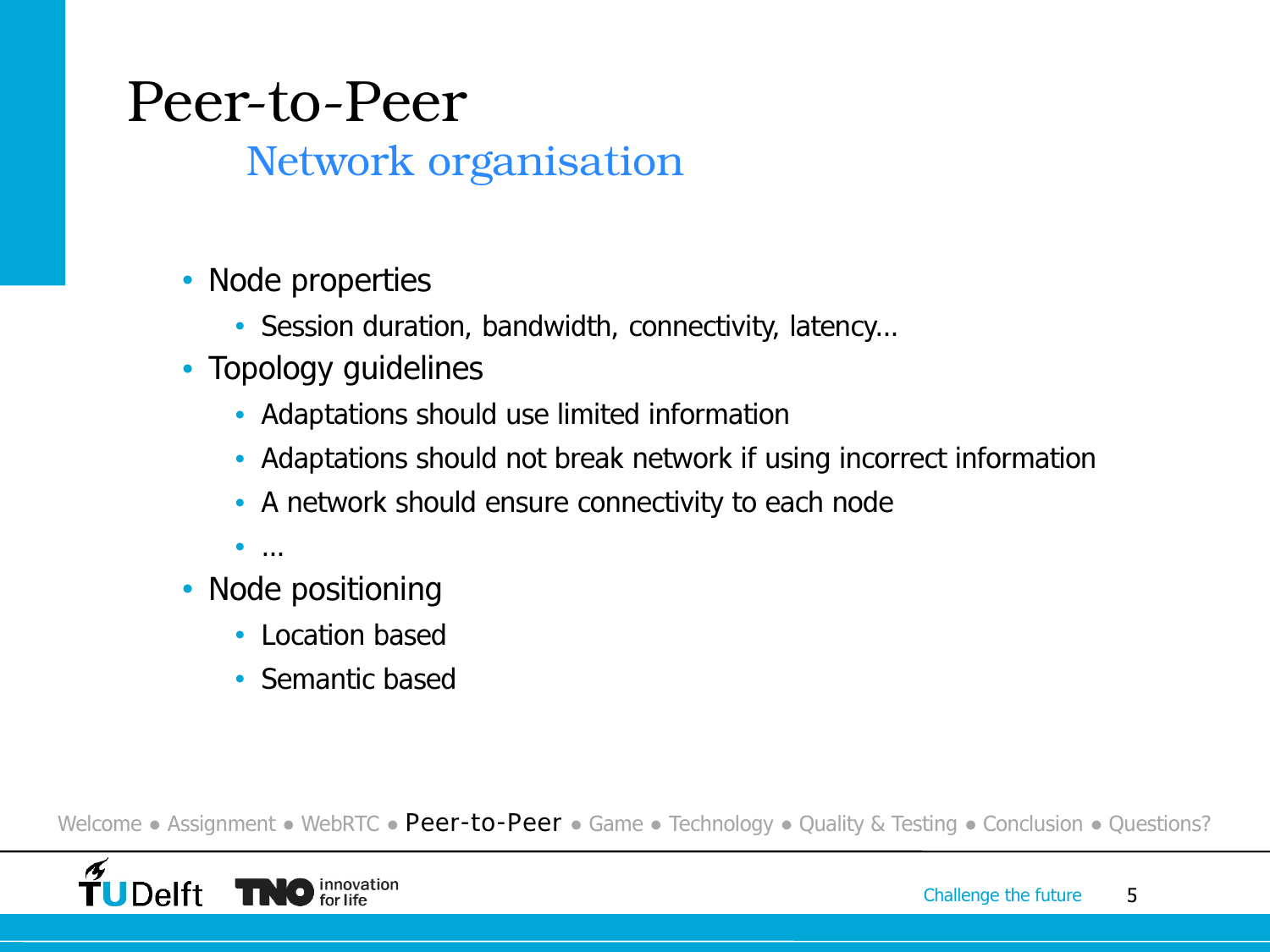

# Peer-to-Peer Network organisation
Node properties
Session duration, bandwidth, connectivity, latency…
Topology guidelines
Adaptations should use limited information
Adaptations should not break network if using incorrect information
A network should ensure connectivity to each node
…
Node positioning
Location based
Semantic based

Welcome ● Assignment ● WebRTC ● Peer-to-Peer ● Game ● Technology ● Quality & Testing ● Conclusion ● Questions?